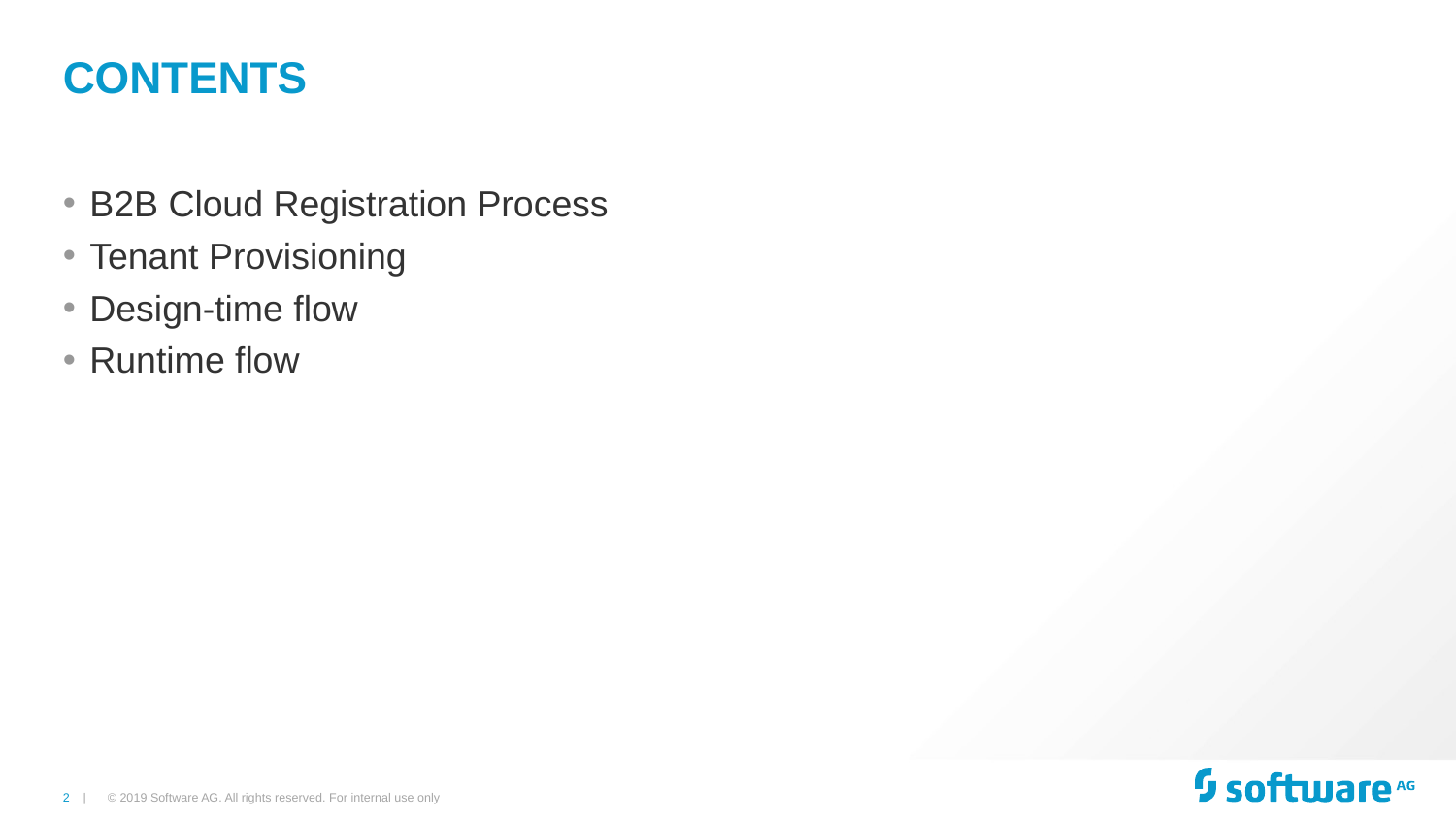

# Contents

B2B Cloud Registration Process
Tenant Provisioning
Design-time flow
Runtime flow
© 2019 Software AG. All rights reserved. For internal use only